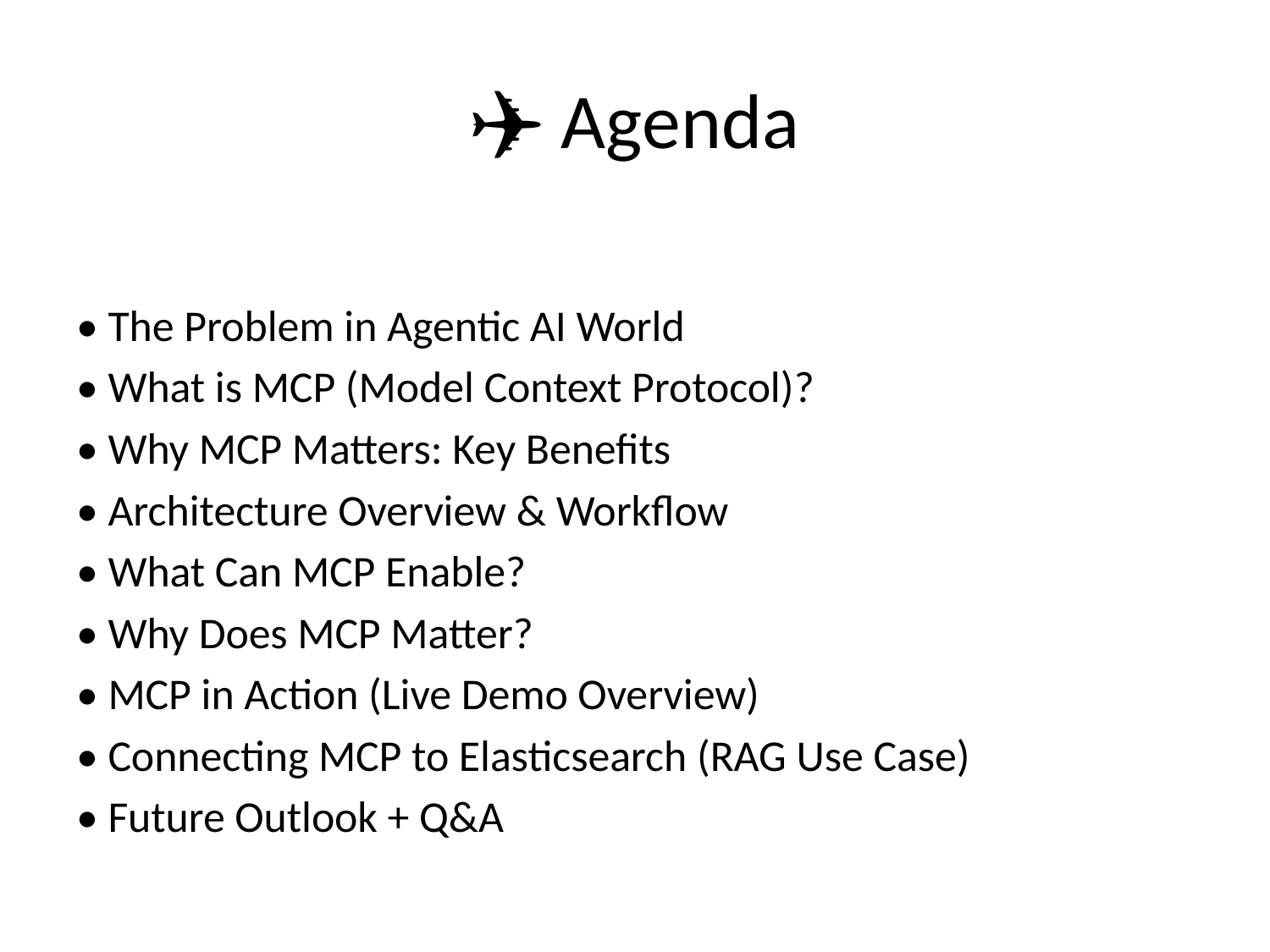

# ✈️ Agenda

• The Problem in Agentic AI World
• What is MCP (Model Context Protocol)?
• Why MCP Matters: Key Benefits
• Architecture Overview & Workflow
• What Can MCP Enable?
• Why Does MCP Matter?
• MCP in Action (Live Demo Overview)
• Connecting MCP to Elasticsearch (RAG Use Case)
• Future Outlook + Q&A